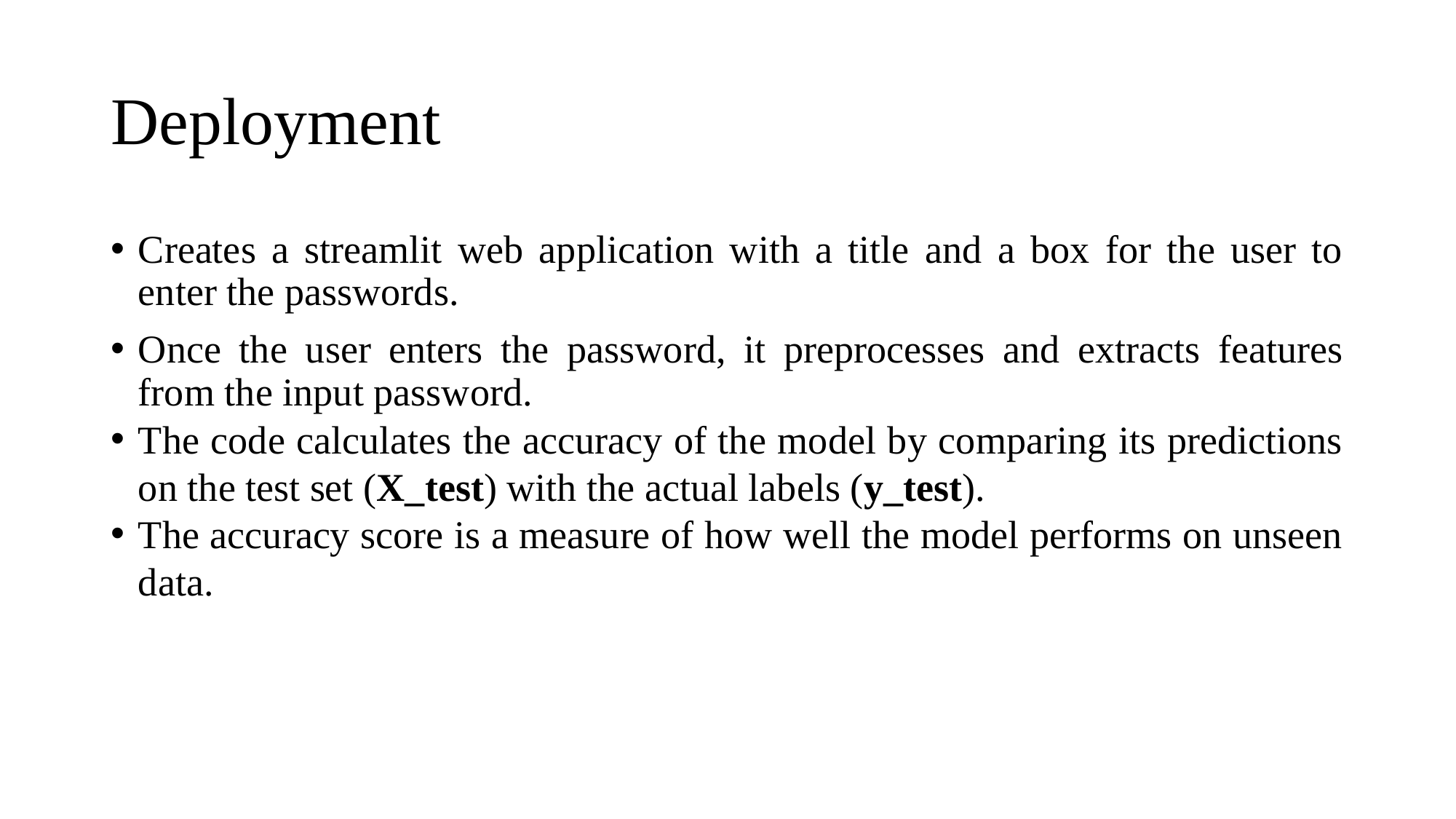

# Deployment
Creates a streamlit web application with a title and a box for the user to enter the passwords.
Once the user enters the password, it preprocesses and extracts features from the input password.
The code calculates the accuracy of the model by comparing its predictions on the test set (X_test) with the actual labels (y_test).
The accuracy score is a measure of how well the model performs on unseen data.